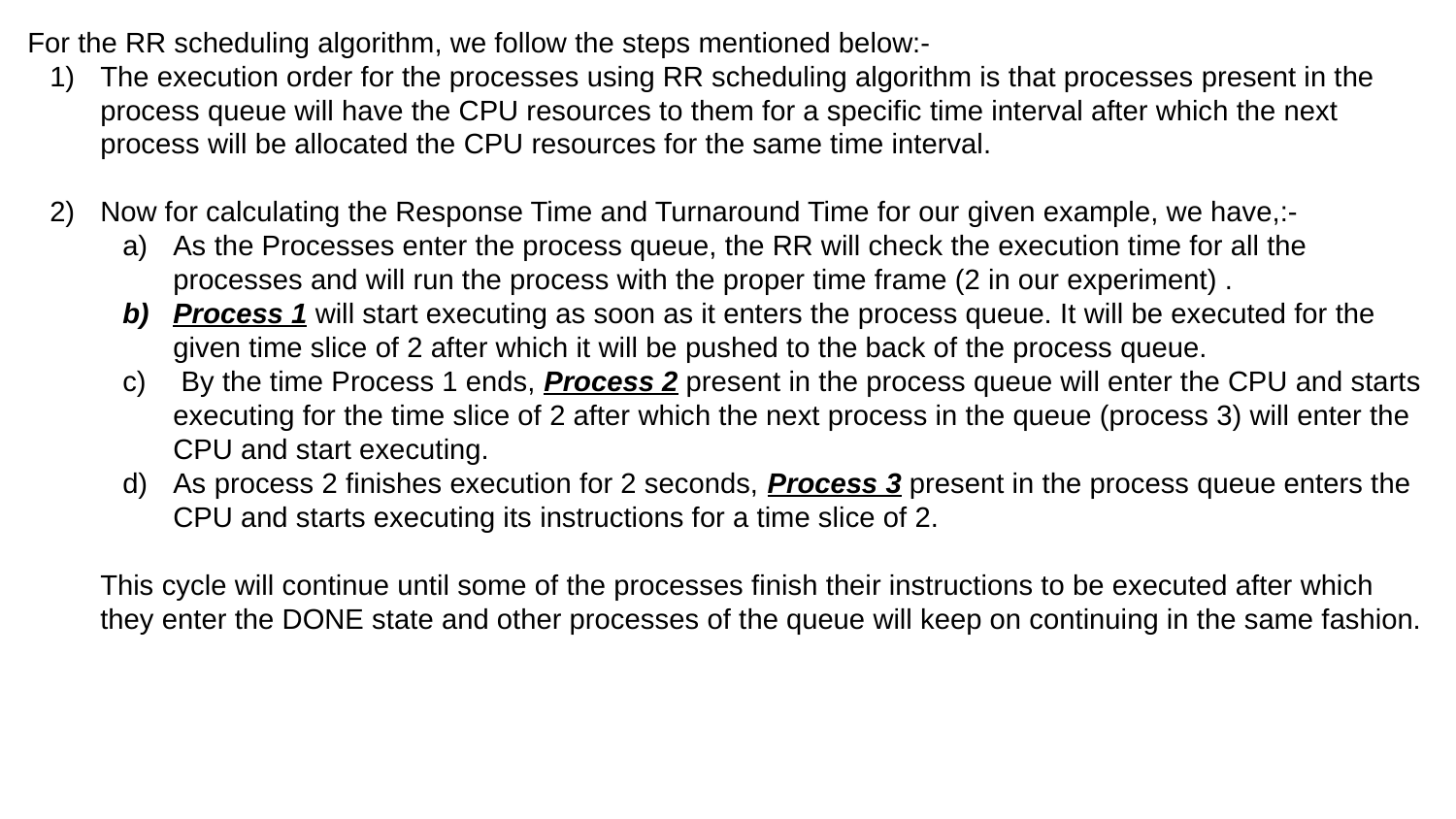

For the RR scheduling algorithm, we follow the steps mentioned below:-
The execution order for the processes using RR scheduling algorithm is that processes present in the process queue will have the CPU resources to them for a specific time interval after which the next process will be allocated the CPU resources for the same time interval.

Now for calculating the Response Time and Turnaround Time for our given example, we have,:-
As the Processes enter the process queue, the RR will check the execution time for all the processes and will run the process with the proper time frame (2 in our experiment) .
Process 1 will start executing as soon as it enters the process queue. It will be executed for the given time slice of 2 after which it will be pushed to the back of the process queue.
 By the time Process 1 ends, Process 2 present in the process queue will enter the CPU and starts executing for the time slice of 2 after which the next process in the queue (process 3) will enter the CPU and start executing.
As process 2 finishes execution for 2 seconds, Process 3 present in the process queue enters the CPU and starts executing its instructions for a time slice of 2.

This cycle will continue until some of the processes finish their instructions to be executed after which they enter the DONE state and other processes of the queue will keep on continuing in the same fashion.